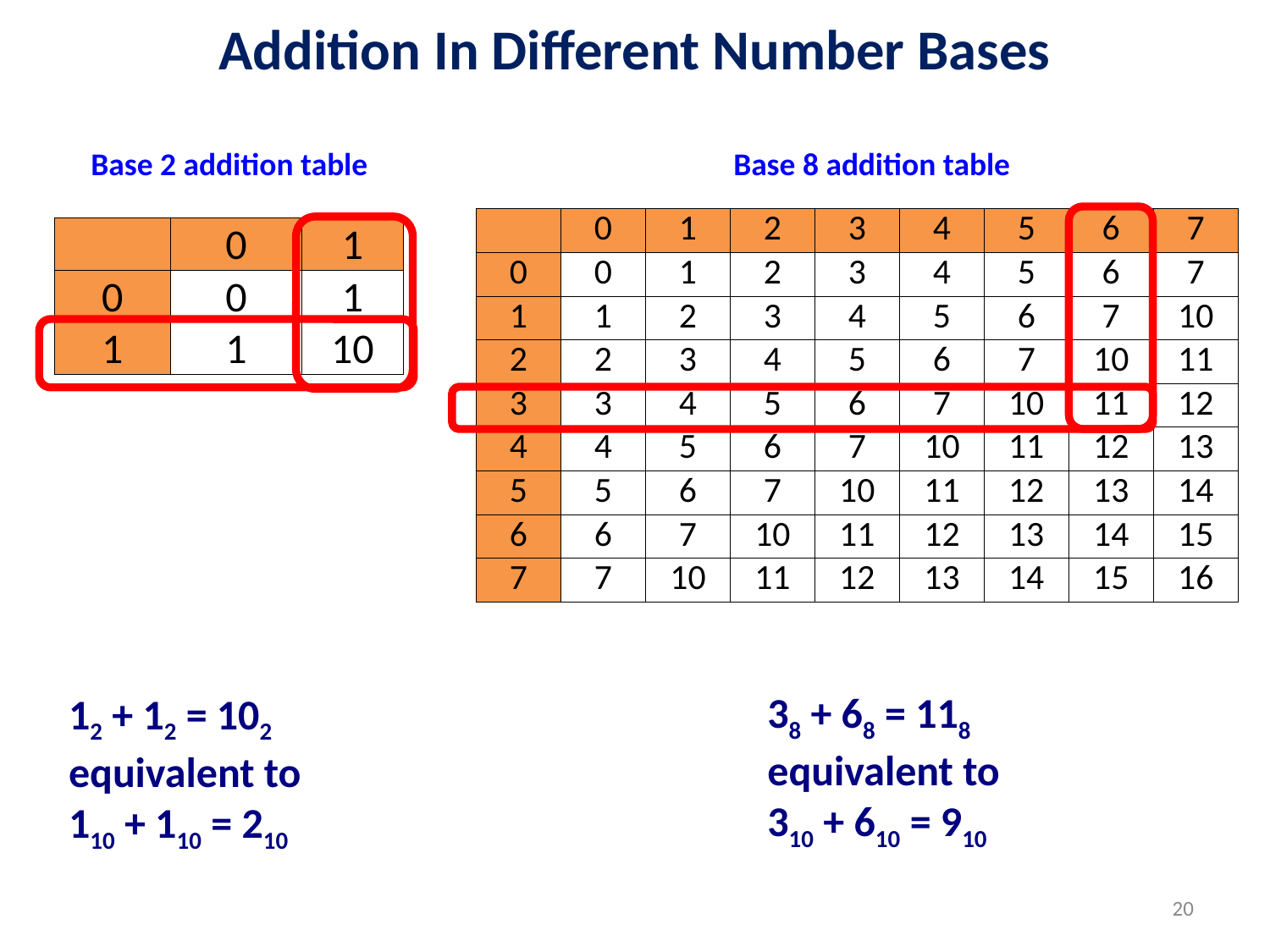

# Addition In Different Number Bases
Base 2 addition table
Base 8 addition table

|  | 0 | 1 | 2 | 3 | 4 | 5 | 6 | 7 |
| --- | --- | --- | --- | --- | --- | --- | --- | --- |
| 0 | 0 | 1 | 2 | 3 | 4 | 5 | 6 | 7 |
| 1 | 1 | 2 | 3 | 4 | 5 | 6 | 7 | 10 |
| 2 | 2 | 3 | 4 | 5 | 6 | 7 | 10 | 11 |
| 3 | 3 | 4 | 5 | 6 | 7 | 10 | 11 | 12 |
| 4 | 4 | 5 | 6 | 7 | 10 | 11 | 12 | 13 |
| 5 | 5 | 6 | 7 | 10 | 11 | 12 | 13 | 14 |
| 6 | 6 | 7 | 10 | 11 | 12 | 13 | 14 | 15 |
| 7 | 7 | 10 | 11 | 12 | 13 | 14 | 15 | 16 |

|  | 0 | 1 |
| --- | --- | --- |
| 0 | 0 | 1 |
| 1 | 1 | 10 |

38 + 68 = 118
equivalent to
310 + 610 = 910

12 + 12 = 102 equivalent to    110 + 110 = 210
20